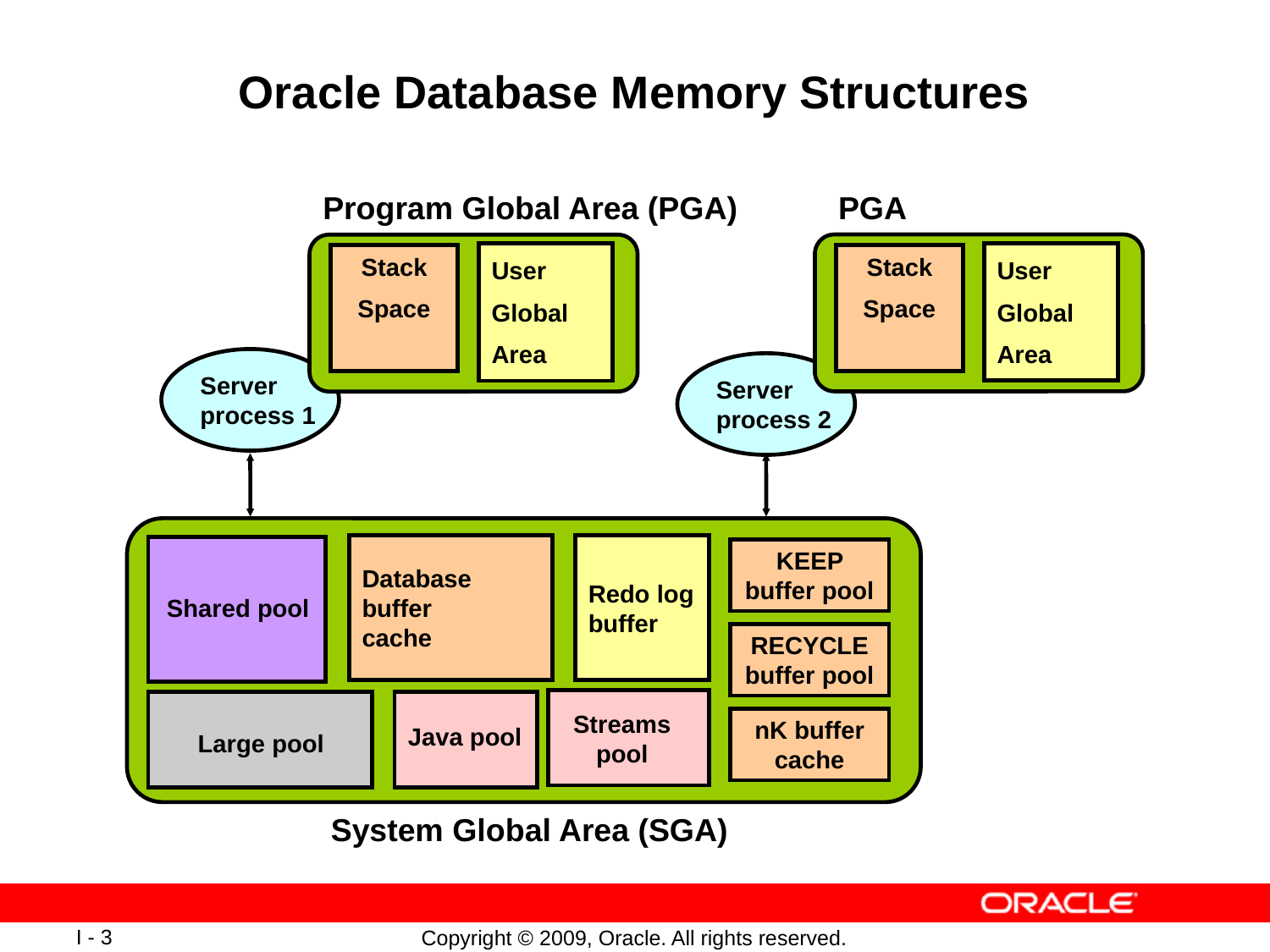

# Oracle Database Memory Structures
Program Global Area (PGA)
PGA

User
Global
Area
User
Global
Area
Stack
Space

Stack
Space

Server
process 1
Server
process 2

Database
buffer
cache
Redo log
buffer

KEEP buffer pool
Shared pool
RECYCLE buffer pool

Streams pool
nK buffer cache
Java pool
Large pool
System Global Area (SGA)